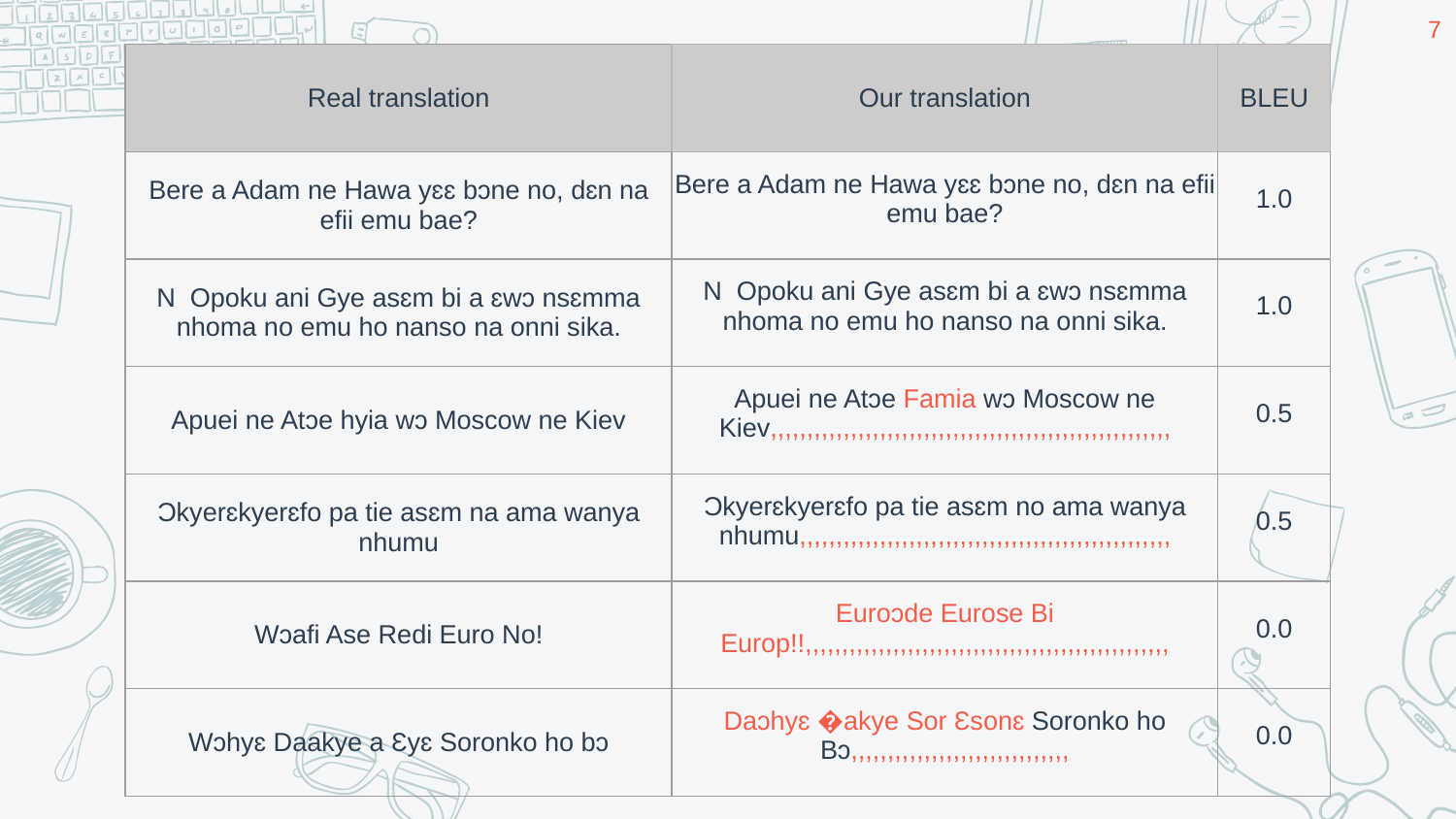

7
| Real translation | Our translation | BLEU |
| --- | --- | --- |
| Bere a Adam ne Hawa yɛɛ bɔne no, dɛn na efii emu bae? | Bere a Adam ne Hawa yɛɛ bɔne no, dɛn na efii emu bae? | 1.0 |
| N Opoku ani Gye asɛm bi a ɛwɔ nsɛmma nhoma no emu ho nanso na onni sika. | N Opoku ani Gye asɛm bi a ɛwɔ nsɛmma nhoma no emu ho nanso na onni sika. | 1.0 |
| Apuei ne Atɔe hyia wɔ Moscow ne Kiev | Apuei ne Atɔe Famia wɔ Moscow ne Kiev,,,,,,,,,,,,,,,,,,,,,,,,,,,,,,,,,,,,,,,,,,,,,,,,,,,,,,, | 0.5 |
| Ɔkyerɛkyerɛfo pa tie asɛm na ama wanya nhumu | Ɔkyerɛkyerɛfo pa tie asɛm no ama wanya nhumu,,,,,,,,,,,,,,,,,,,,,,,,,,,,,,,,,,,,,,,,,,,,,,,,,,, | 0.5 |
| Wɔafi Ase Redi Euro No! | Euroɔde Eurose Bi Europ!!,,,,,,,,,,,,,,,,,,,,,,,,,,,,,,,,,,,,,,,,,,,,,,,,,, | 0.0 |
| Wɔhyɛ Daakye a Ɛyɛ Soronko ho bɔ | Daɔhyɛ �akye Sor Ɛsonɛ Soronko ho Bɔ,,,,,,,,,,,,,,,,,,,,,,,,,,,,,, | 0.0 |